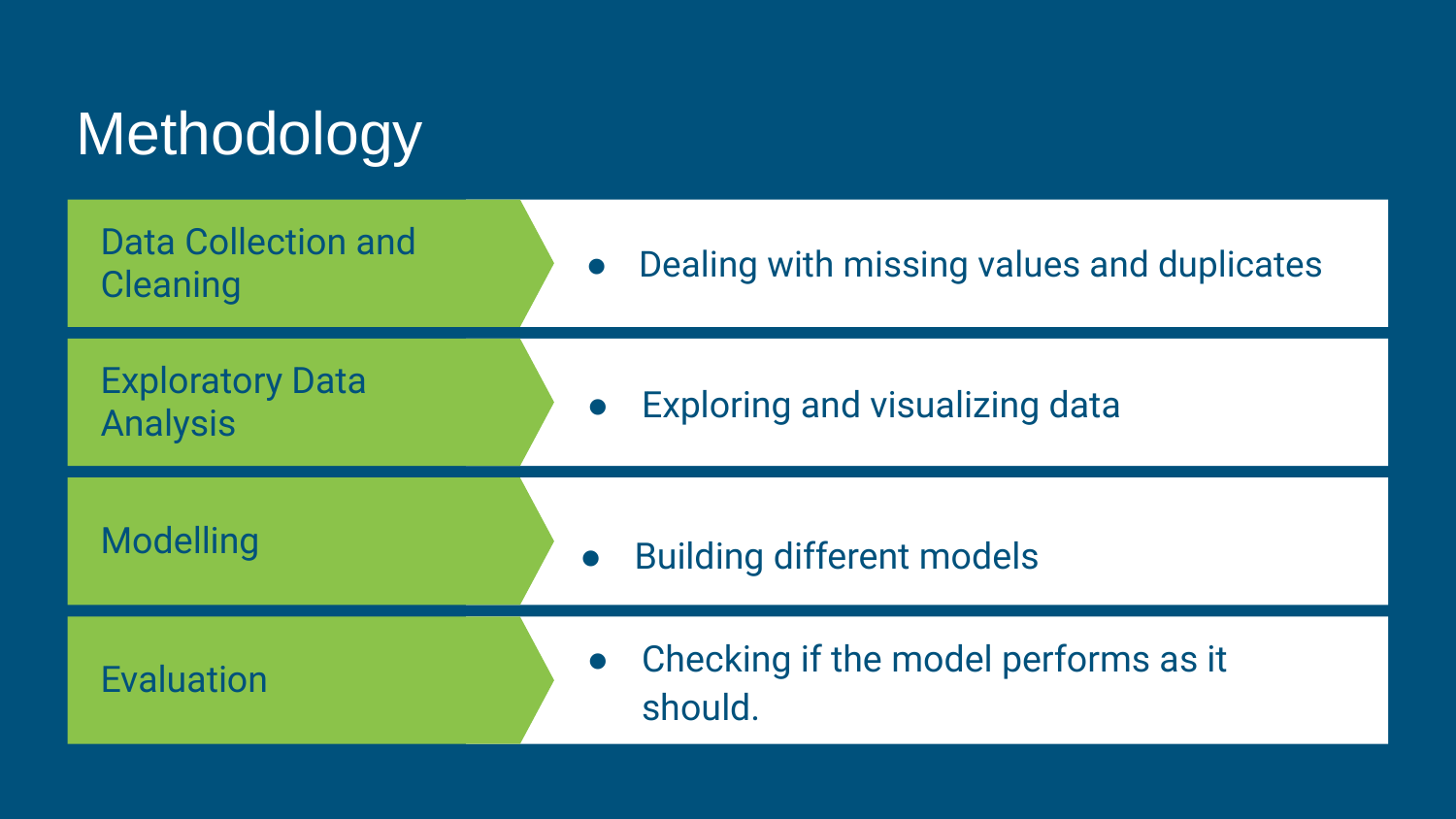

# Methodology

Dealing with missing values and duplicates

Data Collection and Cleaning

Exploratory Data Analysis
Exploring and visualizing data

Modelling
Building different models
Evaluation

Checking if the model performs as it should.